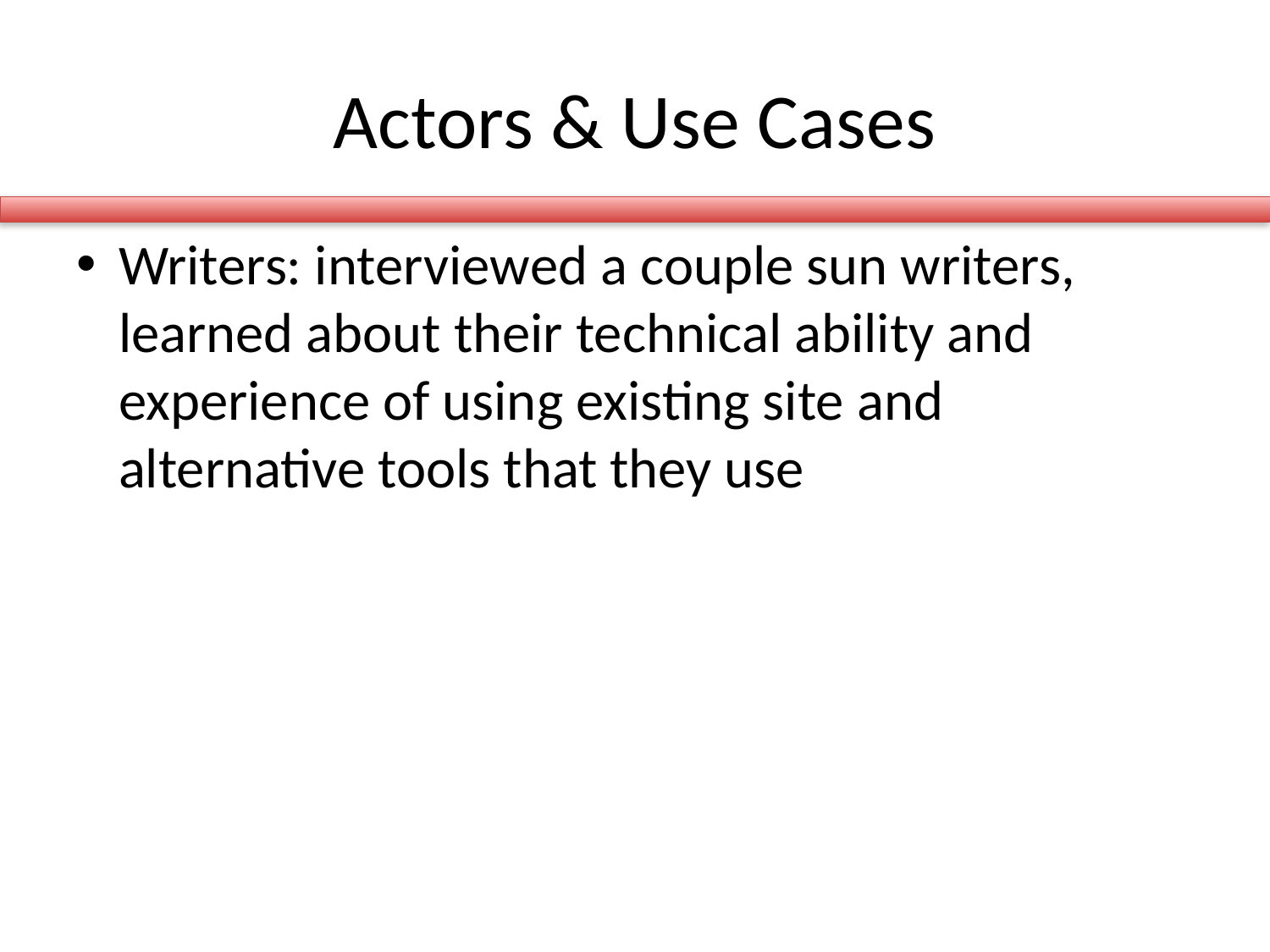

# Actors & Use Cases

Writers: interviewed a couple sun writers, learned about their technical ability and experience of using existing site and alternative tools that they use